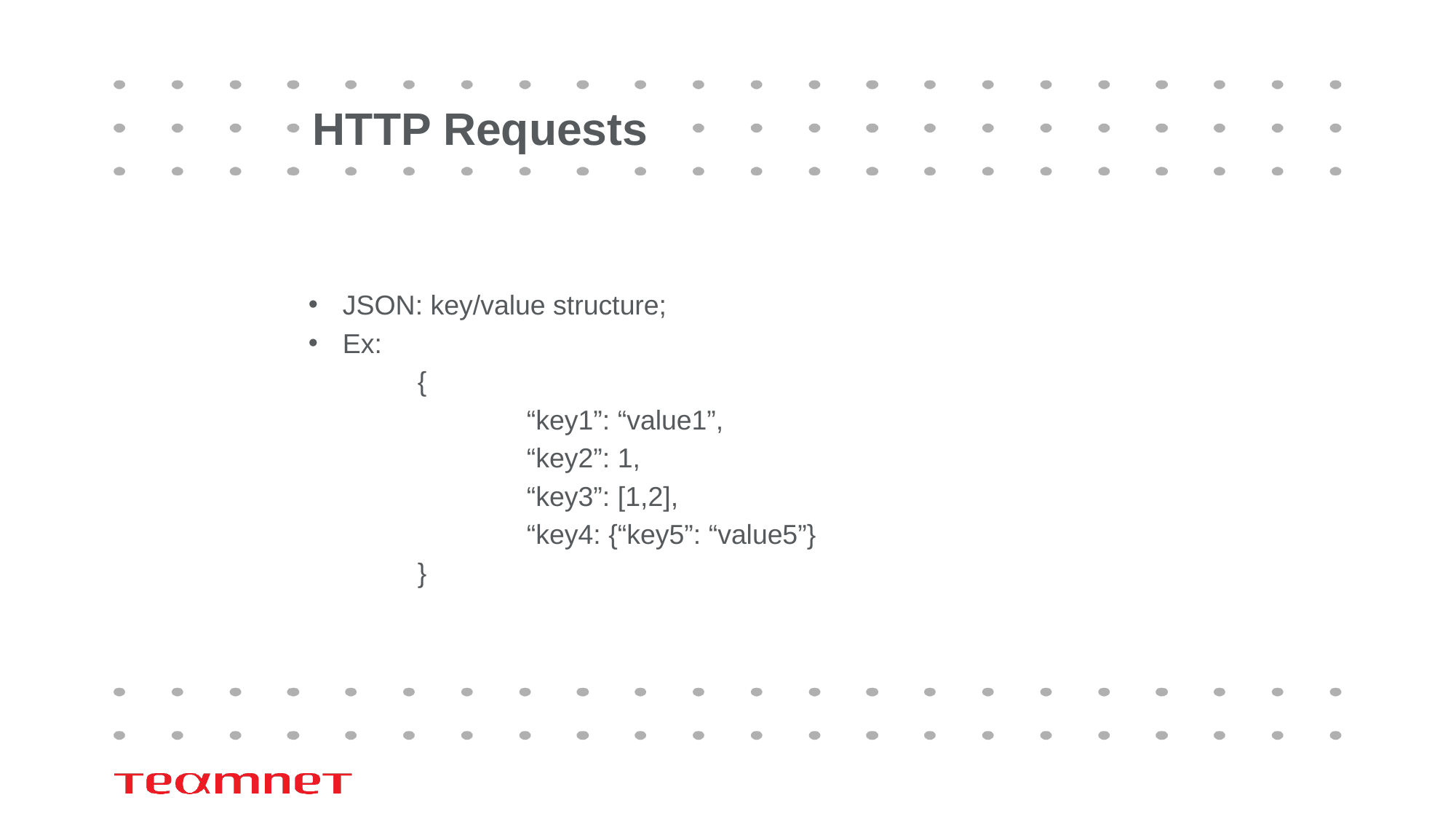

# HTTP Requests
JSON: key/value structure;
Ex:
	{
		“key1”: “value1”,
		“key2”: 1,
		“key3”: [1,2],
		“key4: {“key5”: “value5”}
	}